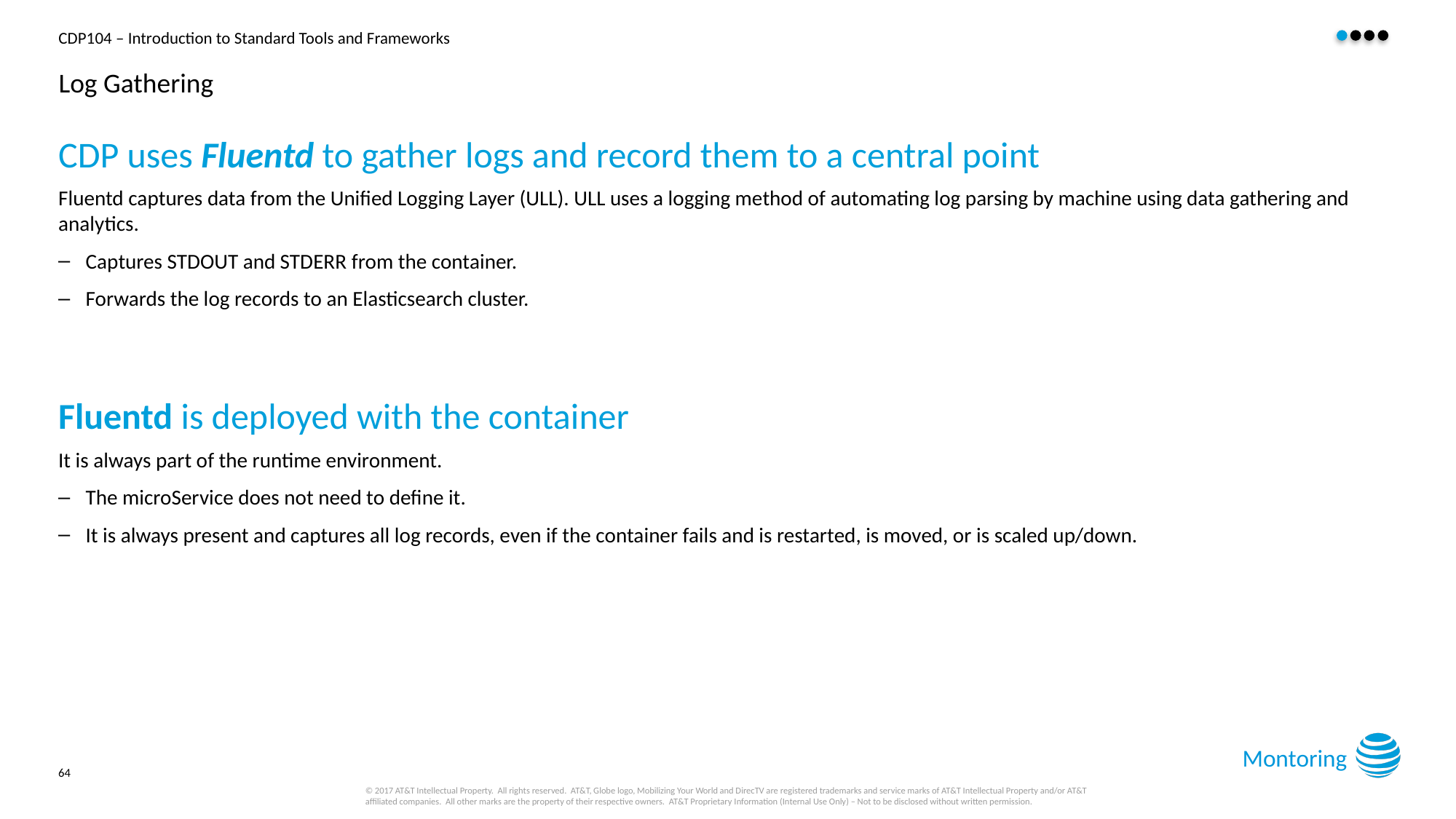

# Log Gathering
CDP uses Fluentd to gather logs and record them to a central point
Fluentd captures data from the Unified Logging Layer (ULL). ULL uses a logging method of automating log parsing by machine using data gathering and analytics.
Captures STDOUT and STDERR from the container.
Forwards the log records to an Elasticsearch cluster.

Fluentd is deployed with the container
It is always part of the runtime environment.
The microService does not need to define it.
It is always present and captures all log records, even if the container fails and is restarted, is moved, or is scaled up/down.

Montoring
64